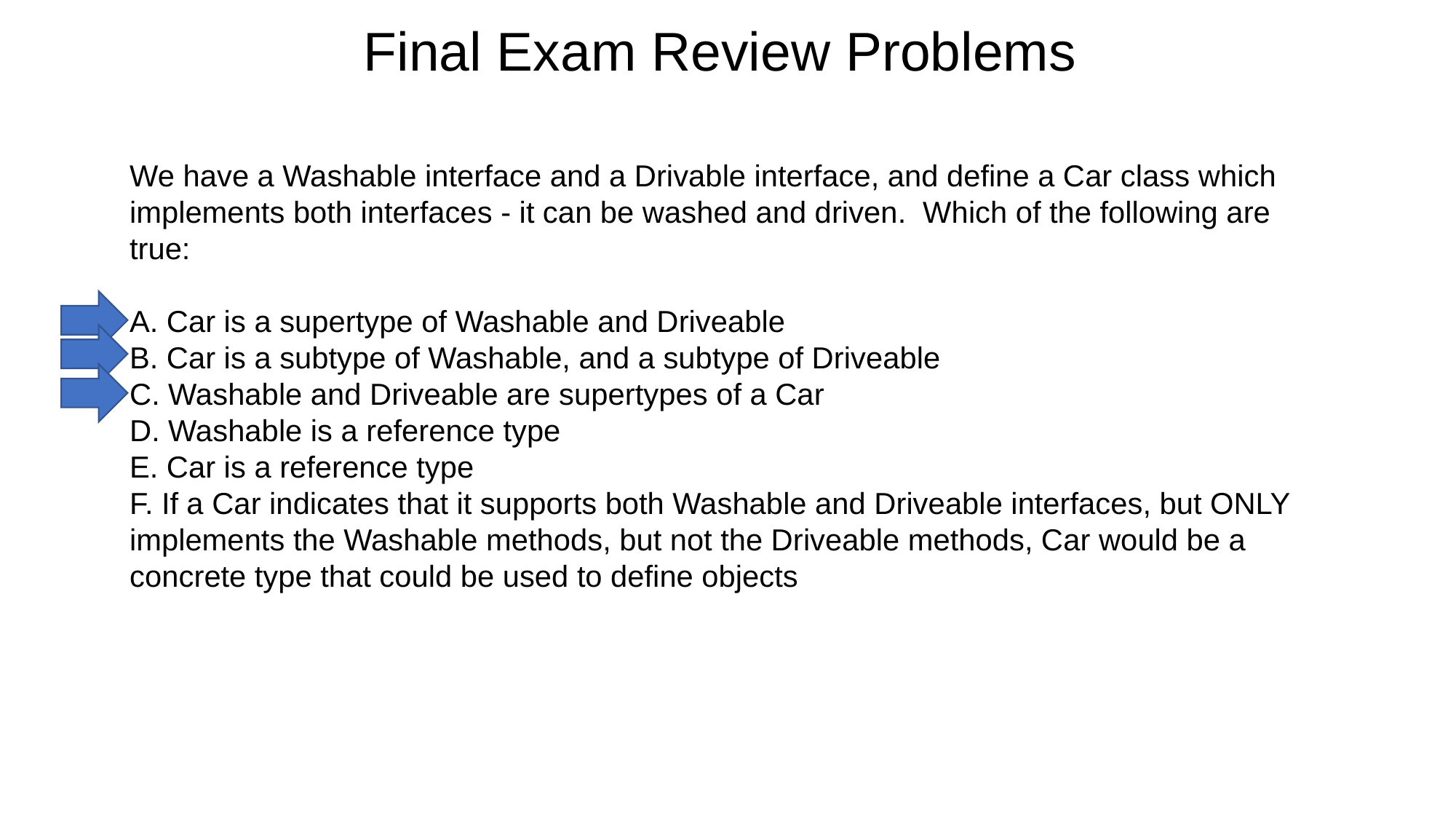

# Final Exam Review Problems
We have a Washable interface and a Drivable interface, and define a Car class which implements both interfaces - it can be washed and driven.  Which of the following are true:

A. Car is a supertype of Washable and Driveable
B. Car is a subtype of Washable, and a subtype of Driveable
C. Washable and Driveable are supertypes of a Car
D. Washable is a reference type
E. Car is a reference type
F. If a Car indicates that it supports both Washable and Driveable interfaces, but ONLY implements the Washable methods, but not the Driveable methods, Car would be a concrete type that could be used to define objects